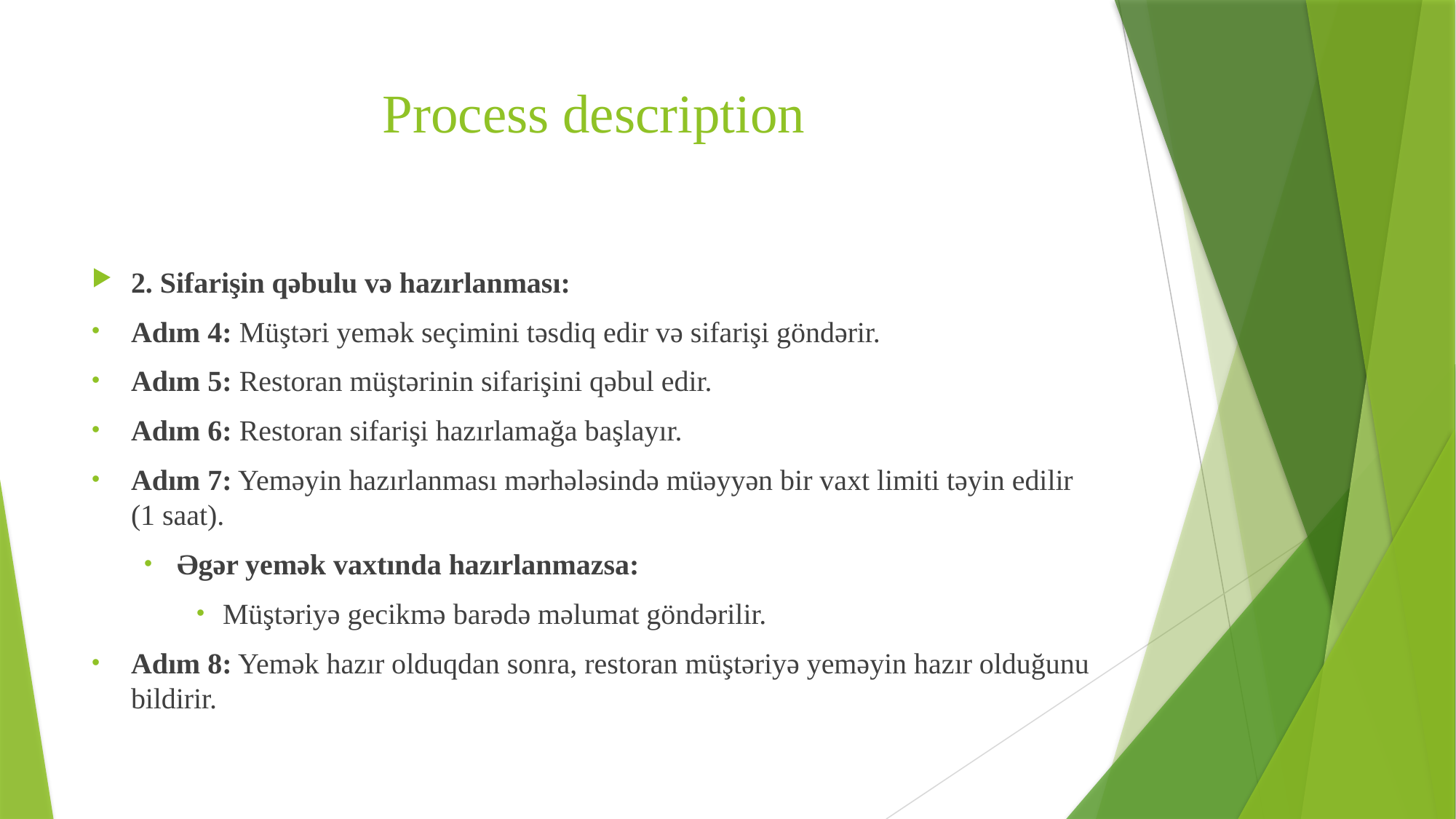

# Process description
2. Sifarişin qəbulu və hazırlanması:
Adım 4: Müştəri yemək seçimini təsdiq edir və sifarişi göndərir.
Adım 5: Restoran müştərinin sifarişini qəbul edir.
Adım 6: Restoran sifarişi hazırlamağa başlayır.
Adım 7: Yeməyin hazırlanması mərhələsində müəyyən bir vaxt limiti təyin edilir (1 saat).
Əgər yemək vaxtında hazırlanmazsa:
Müştəriyə gecikmə barədə məlumat göndərilir.
Adım 8: Yemək hazır olduqdan sonra, restoran müştəriyə yeməyin hazır olduğunu bildirir.